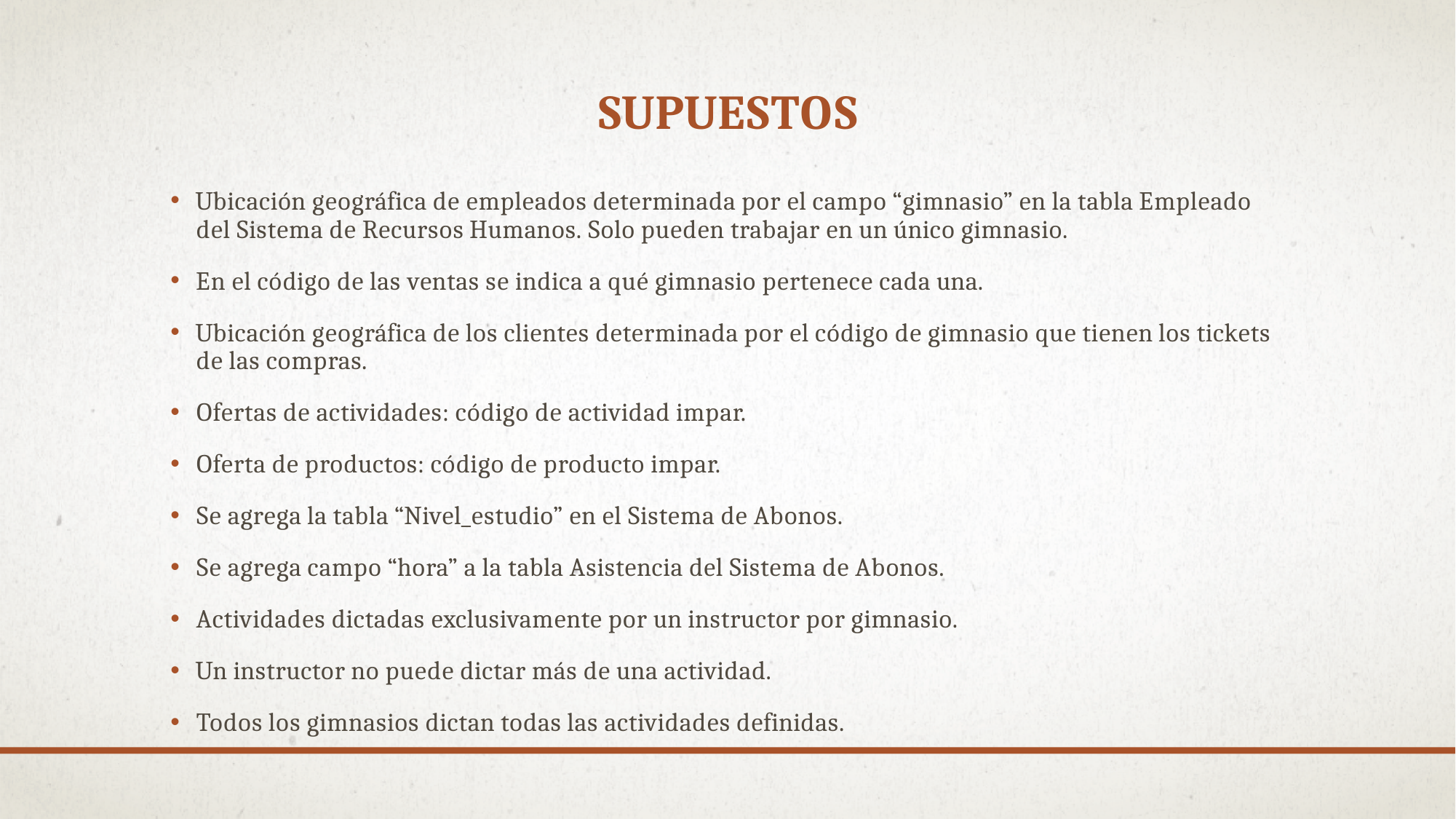

# Supuestos
Ubicación geográfica de empleados determinada por el campo “gimnasio” en la tabla Empleado del Sistema de Recursos Humanos. Solo pueden trabajar en un único gimnasio.
En el código de las ventas se indica a qué gimnasio pertenece cada una.
Ubicación geográfica de los clientes determinada por el código de gimnasio que tienen los tickets de las compras.
Ofertas de actividades: código de actividad impar.
Oferta de productos: código de producto impar.
Se agrega la tabla “Nivel_estudio” en el Sistema de Abonos.
Se agrega campo “hora” a la tabla Asistencia del Sistema de Abonos.
Actividades dictadas exclusivamente por un instructor por gimnasio.
Un instructor no puede dictar más de una actividad.
Todos los gimnasios dictan todas las actividades definidas.